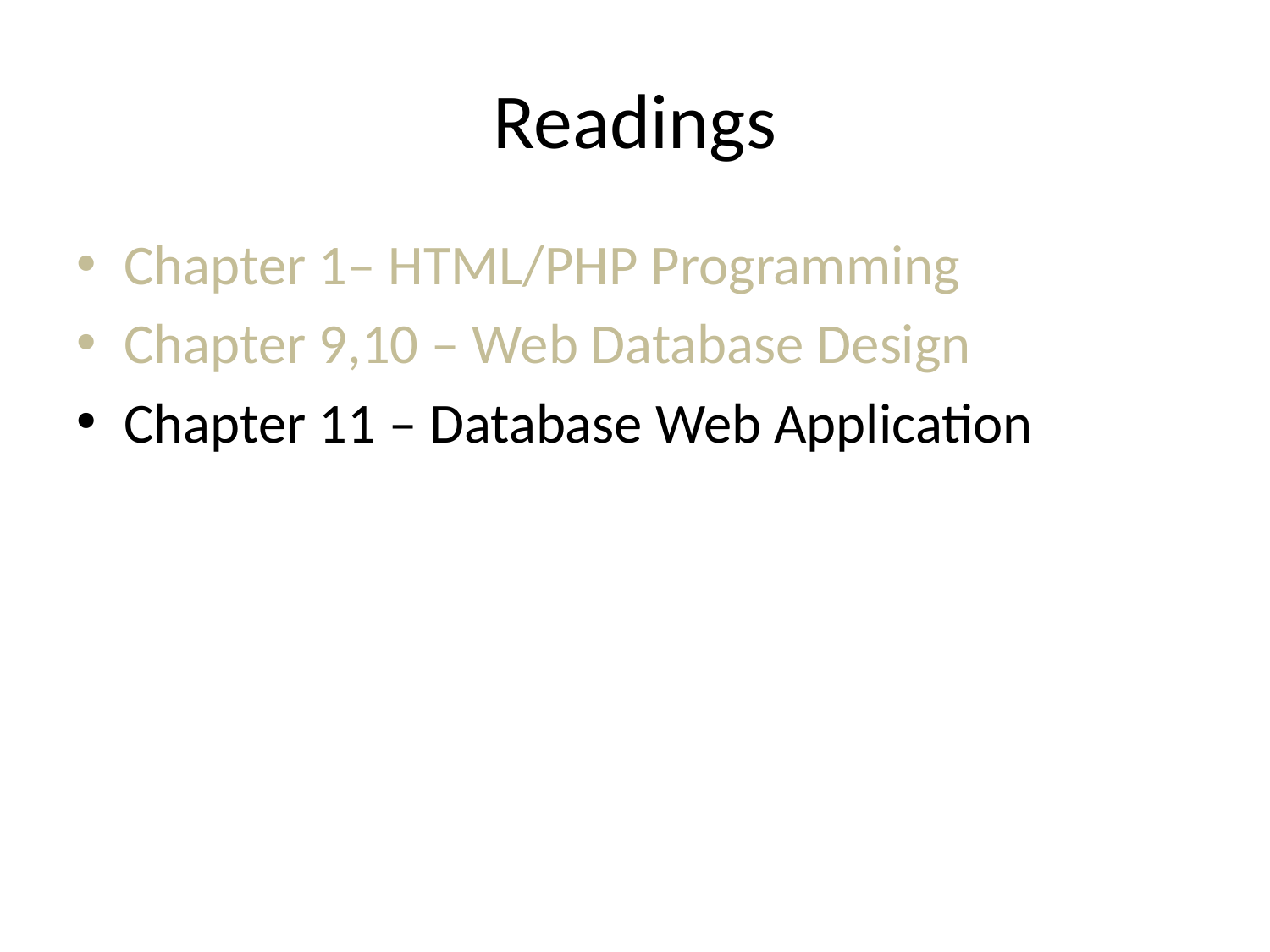

# Readings
Chapter 1– HTML/PHP Programming
Chapter 9,10 – Web Database Design
Chapter 11 – Database Web Application